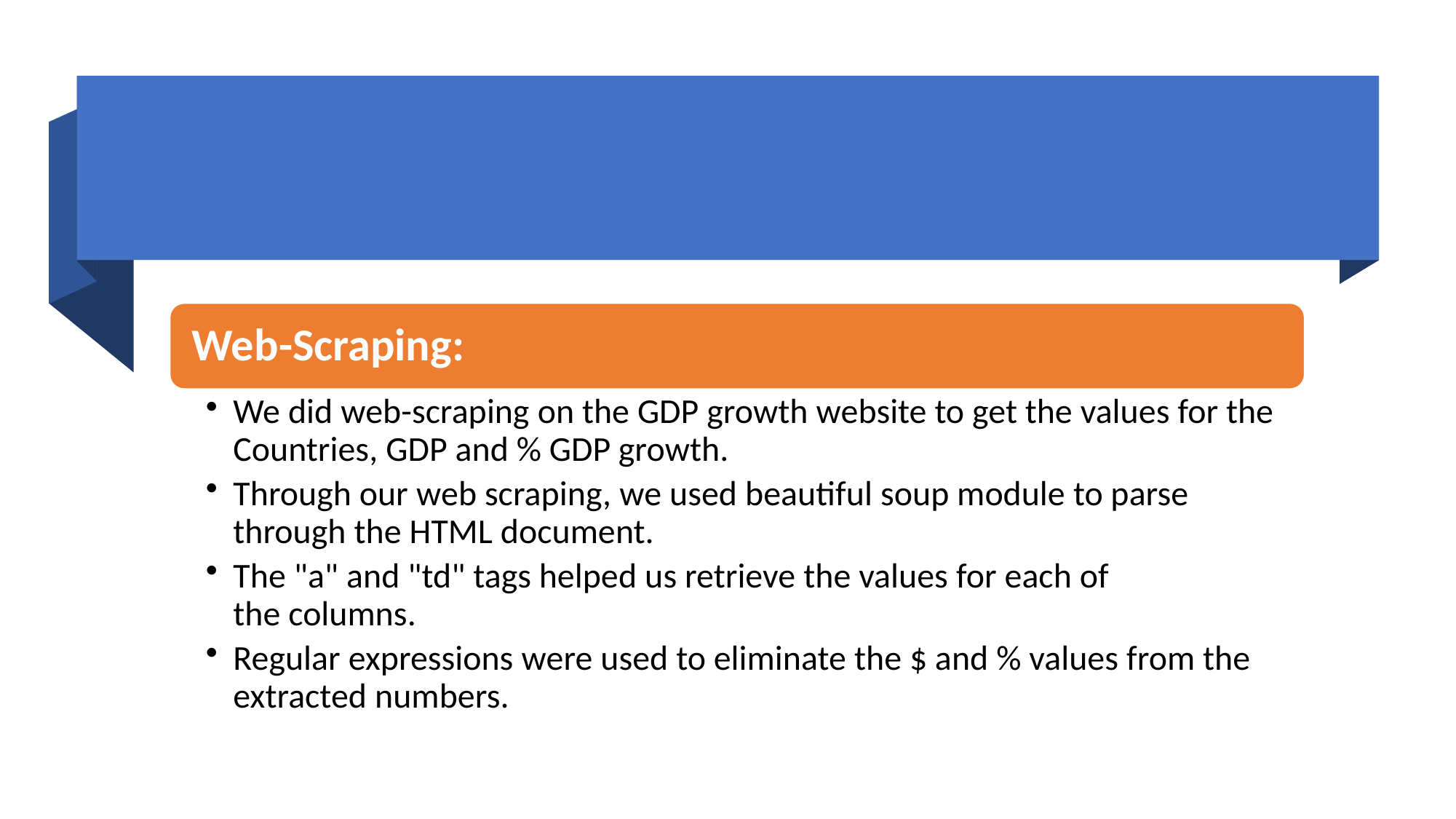

Web-Scraping:
We did web-scraping on the GDP growth website to get the values for the Countries, GDP and % GDP growth.
Through our web scraping, we used beautiful soup module to parse through the HTML document.
The "a" and "td" tags helped us retrieve the values for each of the columns.
Regular expressions were used to eliminate the $ and % values from the extracted numbers.